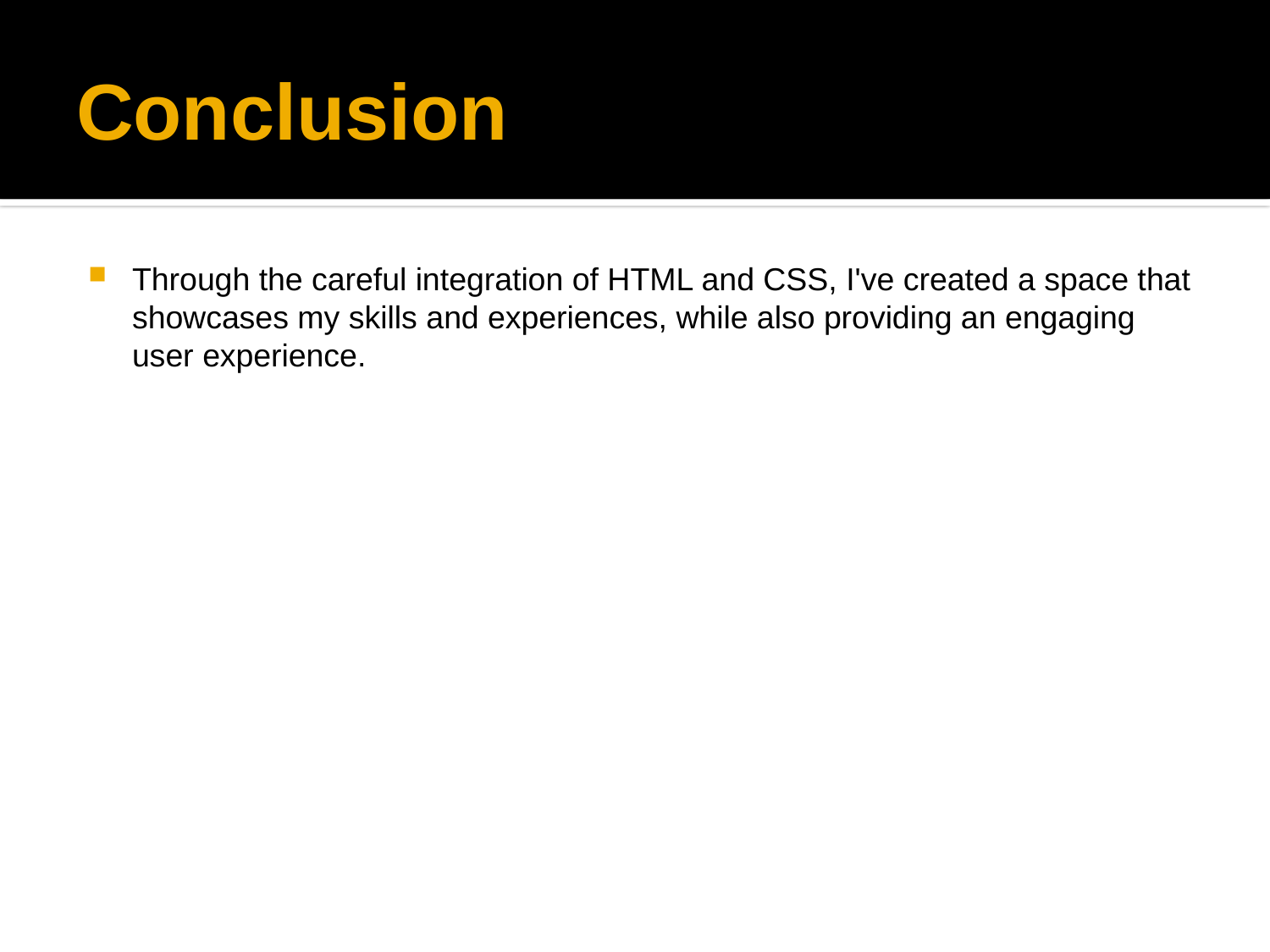

# Conclusion
Through the careful integration of HTML and CSS, I've created a space that showcases my skills and experiences, while also providing an engaging user experience.